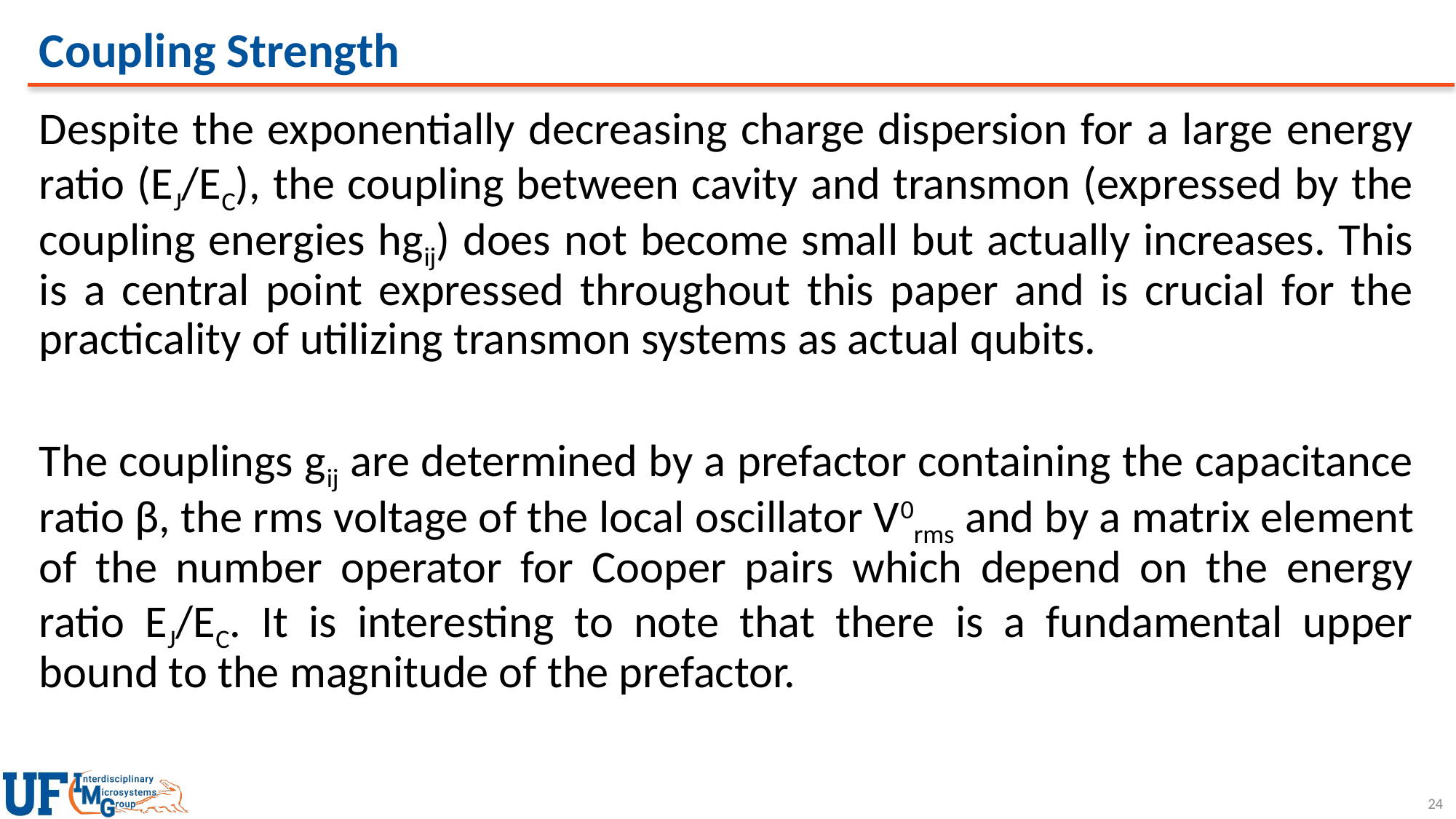

# Coupling Strength
Despite the exponentially decreasing charge dispersion for a large energy ratio (EJ/EC), the coupling between cavity and transmon (expressed by the coupling energies hgij) does not become small but actually increases. This is a central point expressed throughout this paper and is crucial for the practicality of utilizing transmon systems as actual qubits.

The couplings gij are determined by a prefactor containing the capacitance ratio β, the rms voltage of the local oscillator V0rms and by a matrix element of the number operator for Cooper pairs which depend on the energy ratio EJ/EC. It is interesting to note that there is a fundamental upper bound to the magnitude of the prefactor.

24